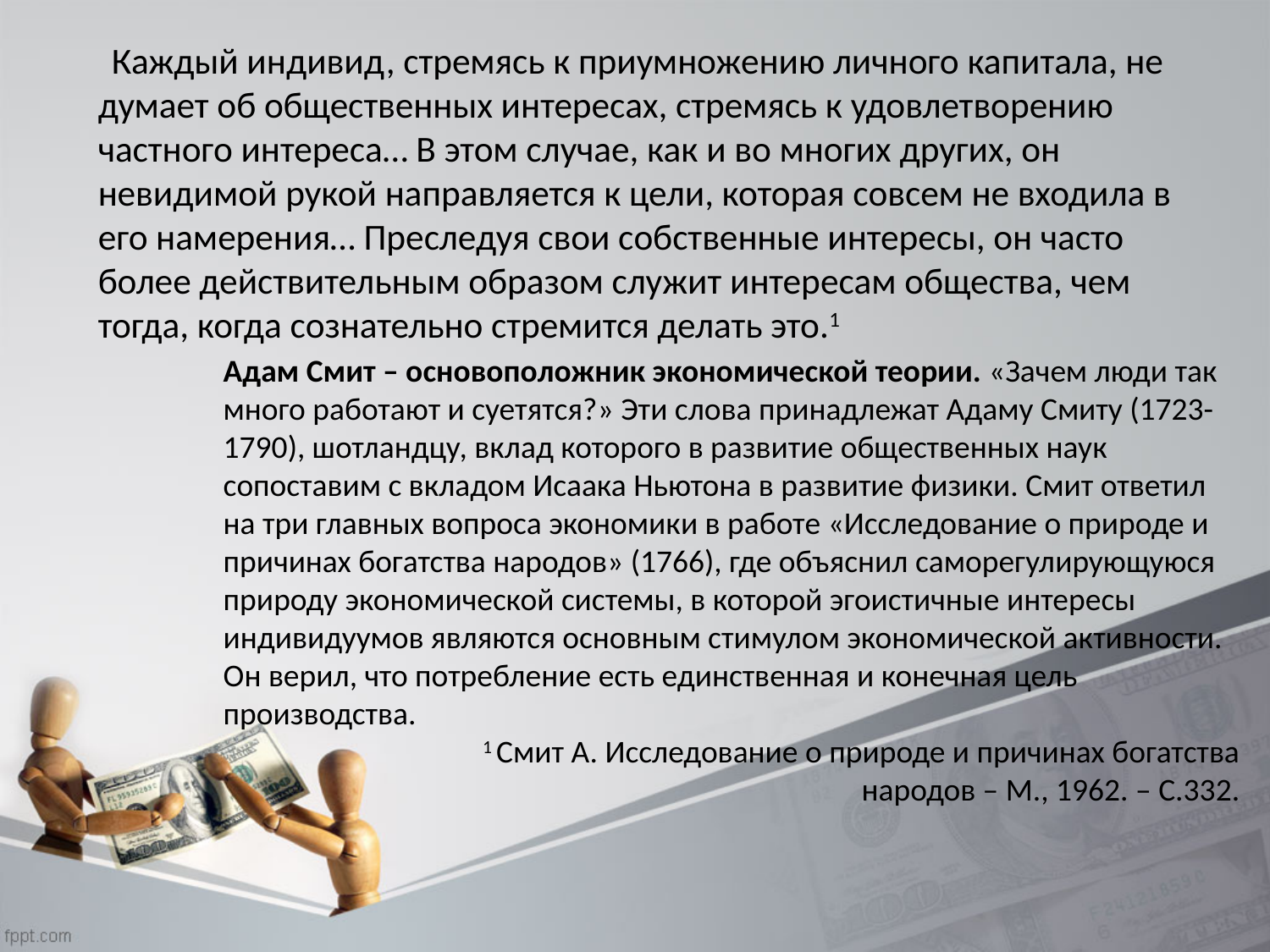

Каждый индивид, стремясь к приумножению личного капитала, не думает об общественных интересах, стремясь к удовлетворению частного интереса… В этом случае, как и во многих других, он невидимой рукой направляется к цели, которая совсем не входила в его намерения… Преследуя свои собственные интересы, он часто более действительным образом служит интересам общества, чем тогда, когда сознательно стремится делать это.1

Адам Смит – основоположник экономической теории. «Зачем люди так много работают и суетятся?» Эти слова принадлежат Адаму Смиту (1723-1790), шотландцу, вклад которого в развитие общественных наук сопоставим с вкладом Исаака Ньютона в развитие физики. Смит ответил на три главных вопроса экономики в работе «Исследование о природе и причинах богатства народов» (1766), где объяснил саморегулирующуюся природу экономической системы, в которой эгоистичные интересы индивидуумов являются основным стимулом экономической активности. Он верил, что потребление есть единственная и конечная цель производства.
                                      1 Смит А. Исследование о природе и причинах богатства народов – М., 1962. – С.332.